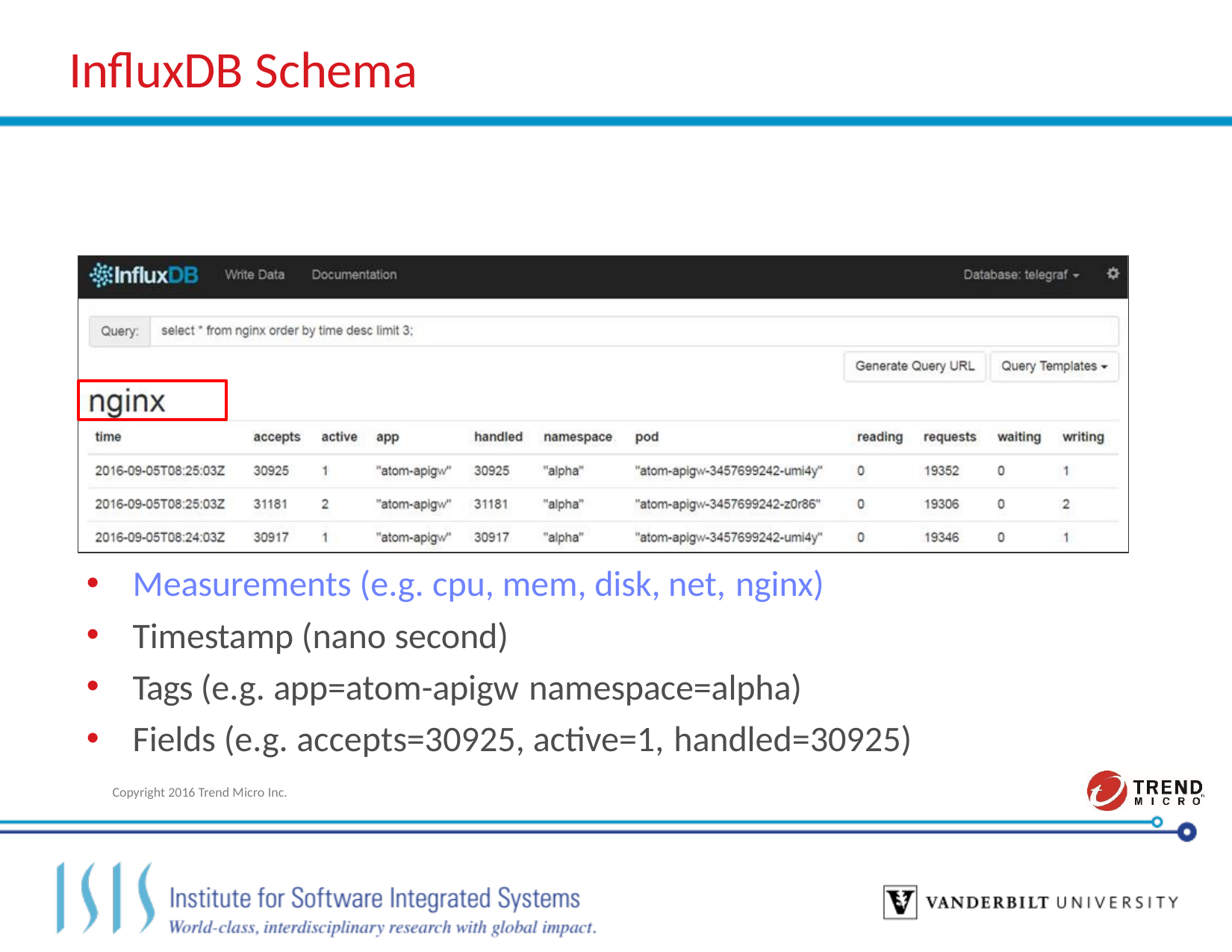

# InfluxDB Schema

Measurements (e.g. cpu, mem, disk, net, nginx)
Timestamp (nano second)
Tags (e.g. app=atom-apigw namespace=alpha)
Fields (e.g. accepts=30925, active=1, handled=30925)

Copyright 2016 Trend Micro Inc.